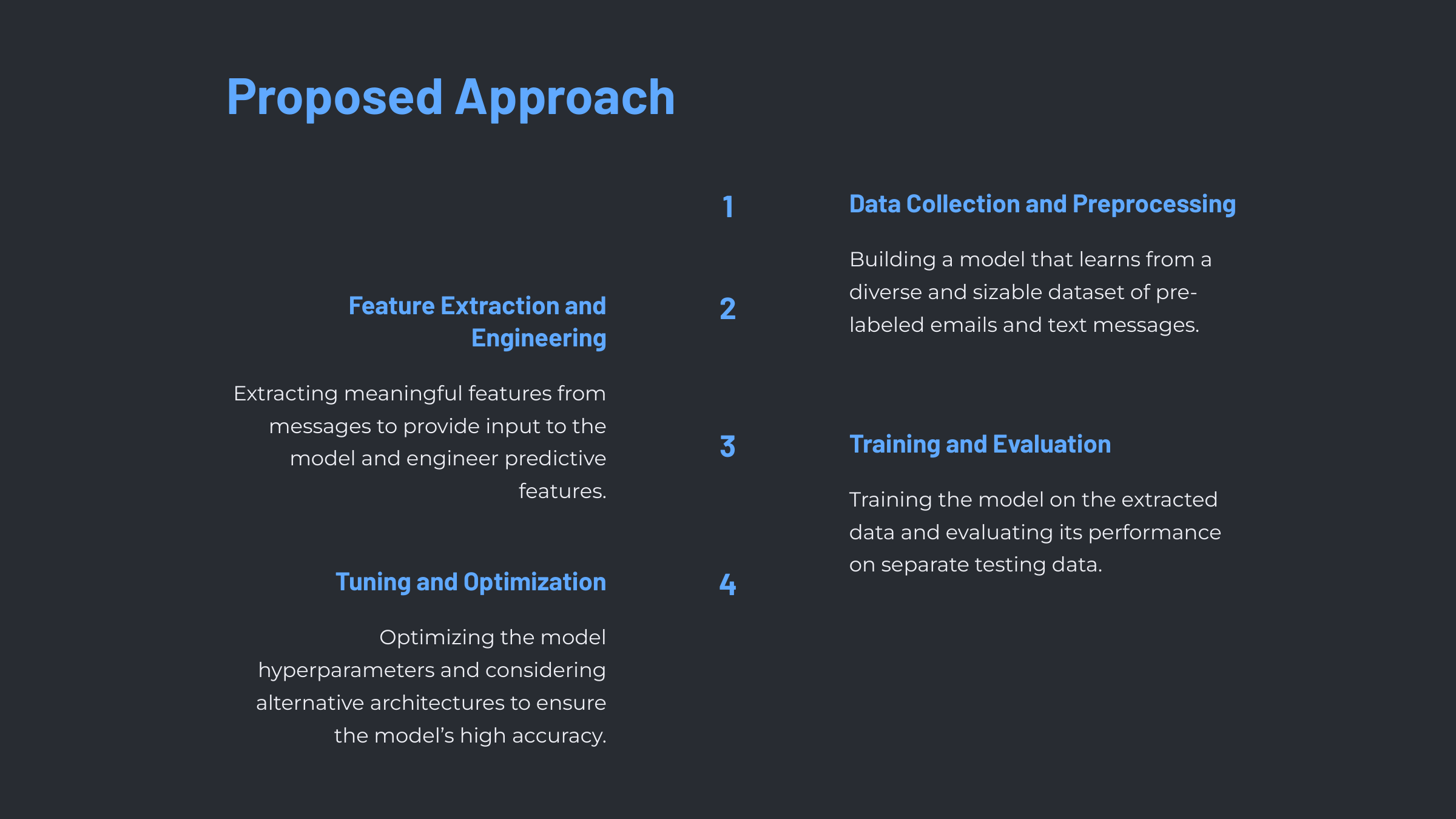

Proposed Approach

1
Data Collection and Preprocessing

Building a model that learns from a diverse and sizable dataset of pre-labeled emails and text messages.

2
Feature Extraction and Engineering

Extracting meaningful features from messages to provide input to the model and engineer predictive features.

3
Training and Evaluation

Training the model on the extracted data and evaluating its performance on separate testing data.

4
Tuning and Optimization

Optimizing the model hyperparameters and considering alternative architectures to ensure the model’s high accuracy.